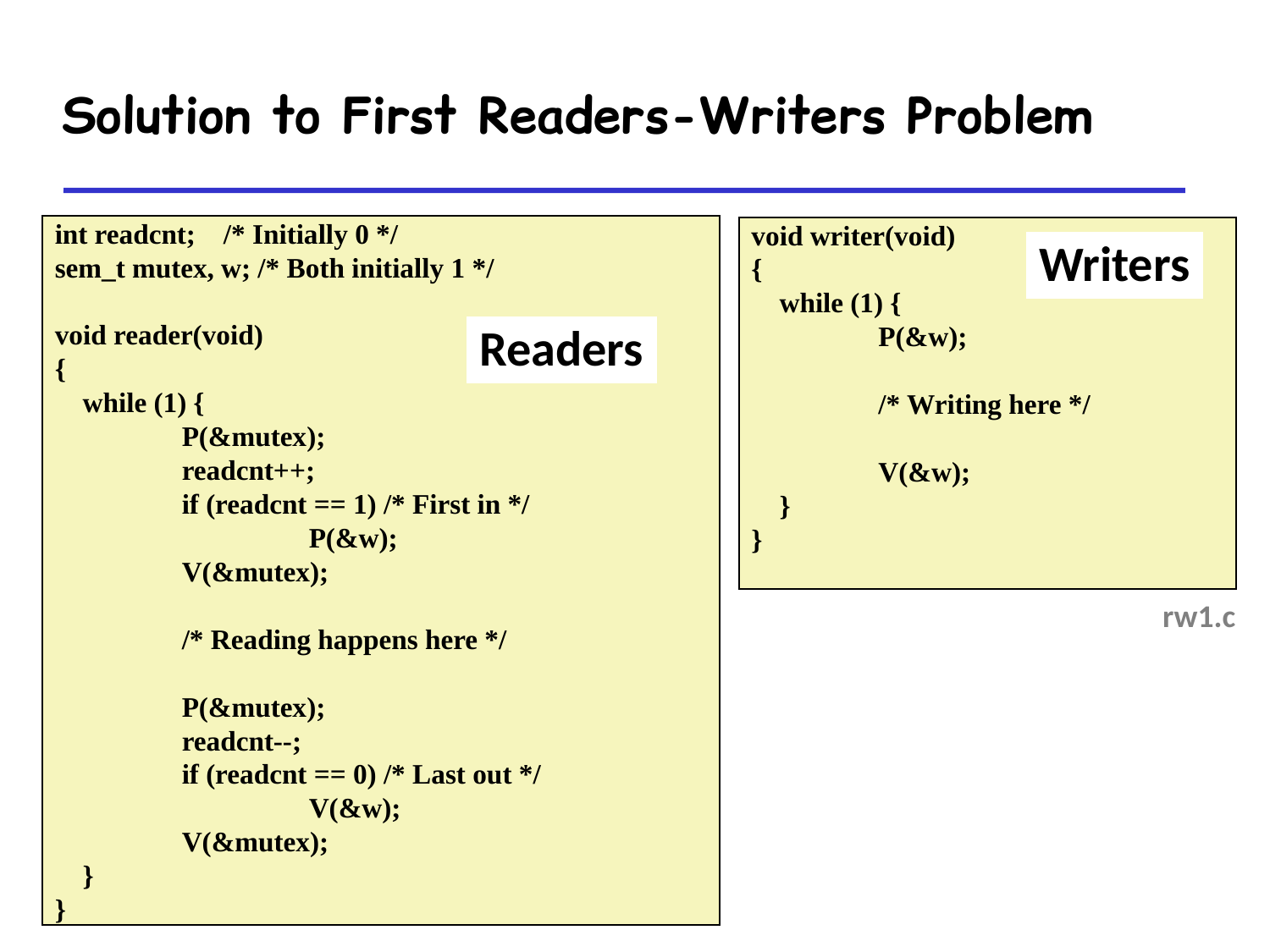

# Solution to First Readers-Writers Problem
int readcnt;    /* Initially 0 */
sem_t mutex, w; /* Both initially 1 */

void reader(void)
{
    while (1) {
    	P(&mutex);
    	readcnt++;
    	if (readcnt == 1) /* First in */
      		P(&w);
    	V(&mutex);

    	/* Reading happens here */

    	P(&mutex);
    	readcnt--;
    	if (readcnt == 0) /* Last out */
      		V(&w);
    	V(&mutex);
    }
}
void writer(void)
{
    while (1) {
    	P(&w);

	/* Writing here */

    	V(&w);
    }
}

Writers
Readers
rw1.c